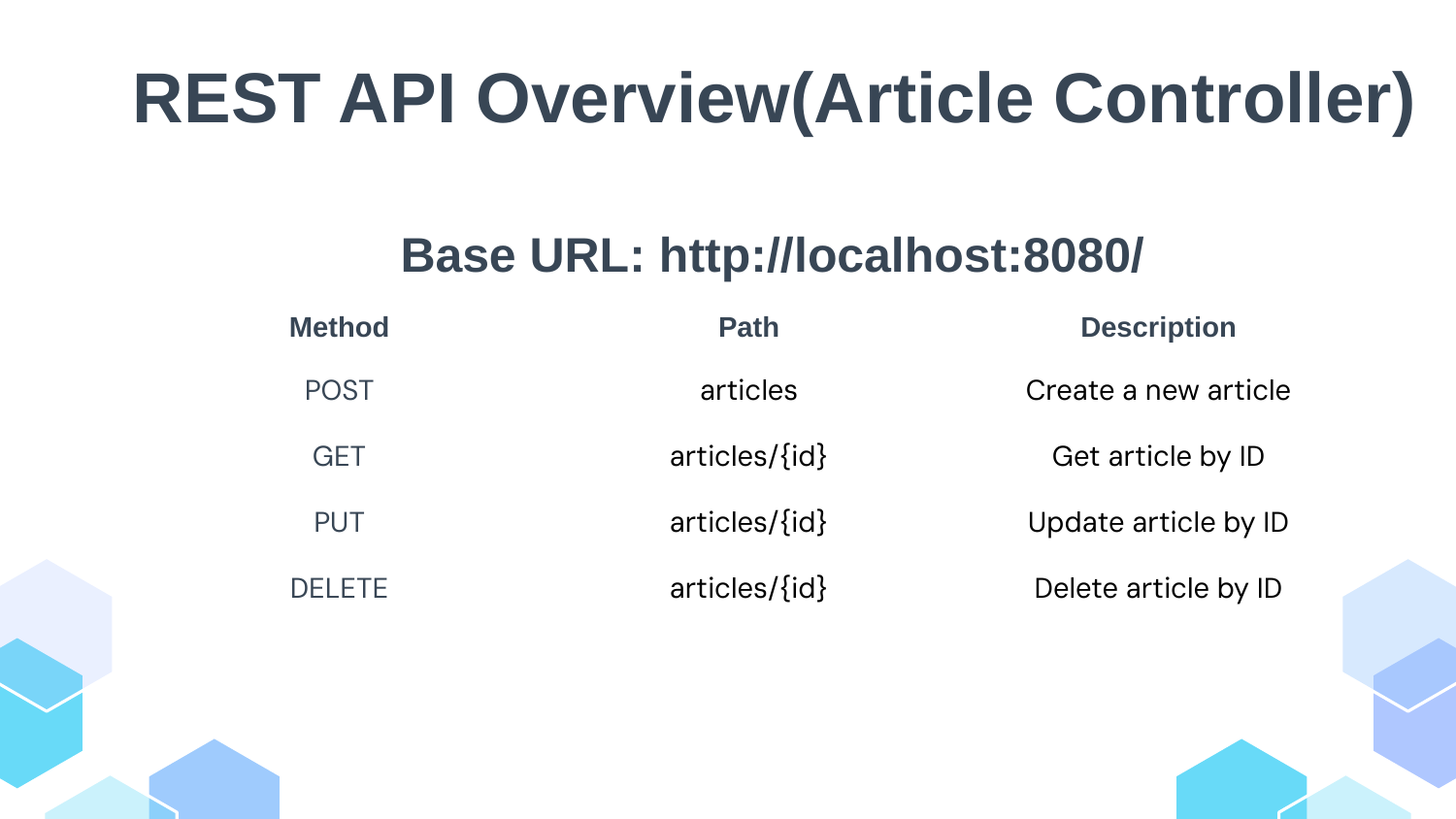

# REST API Overview(Article Controller)
Base URL: http://localhost:8080/
| Method | Path | Description |
| --- | --- | --- |
| POST | articles | Create a new article |
| GET | articles/{id} | Get article by ID |
| PUT | articles/{id} | Update article by ID |
| DELETE | articles/{id} | Delete article by ID |